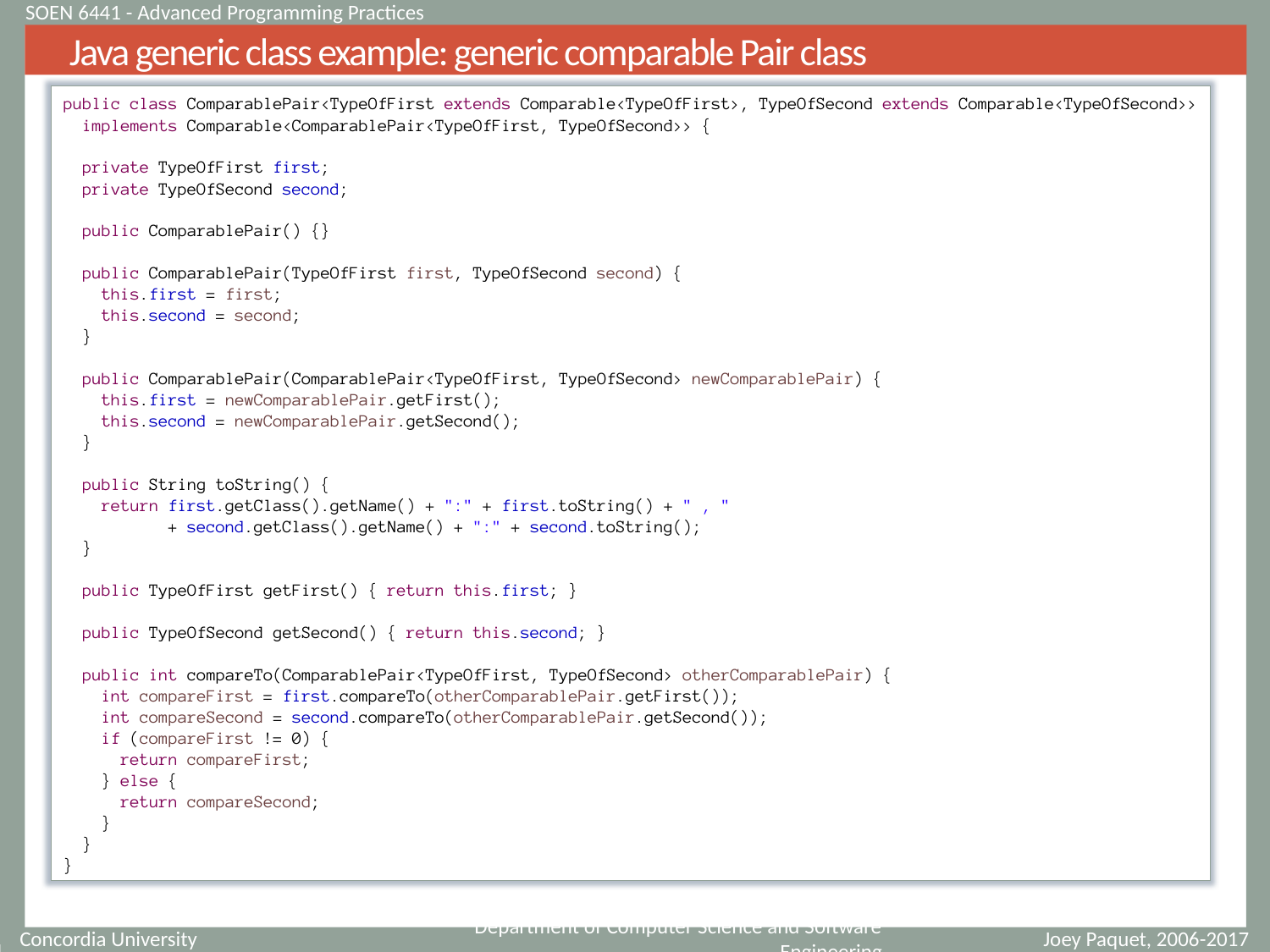

SOEN 6441 - Advanced Programming Practices
18
# Java generic class example: generic comparable Pair class
public class ComparablePair<TypeOfFirst extends Comparable<TypeOfFirst>, TypeOfSecond extends Comparable<TypeOfSecond>>
  implements Comparable<ComparablePair<TypeOfFirst, TypeOfSecond>> {

  private TypeOfFirst first;
  private TypeOfSecond second;

  public ComparablePair() {}

  public ComparablePair(TypeOfFirst first, TypeOfSecond second) {
    this.first = first;
    this.second = second;
  }

  public ComparablePair(ComparablePair<TypeOfFirst, TypeOfSecond> newComparablePair) {
    this.first = newComparablePair.getFirst();
    this.second = newComparablePair.getSecond();
  }

  public String toString() {
    return first.getClass().getName() + ":" + first.toString() + " , "
           + second.getClass().getName() + ":" + second.toString();
  }

  public TypeOfFirst getFirst() { return this.first; }

  public TypeOfSecond getSecond() { return this.second; }

  public int compareTo(ComparablePair<TypeOfFirst, TypeOfSecond> otherComparablePair) {
    int compareFirst = first.compareTo(otherComparablePair.getFirst());
    int compareSecond = second.compareTo(otherComparablePair.getSecond());
    if (compareFirst != 0) {
      return compareFirst;
    } else {
      return compareSecond;
    }
  }
}
Joey Paquet, 2006-2017